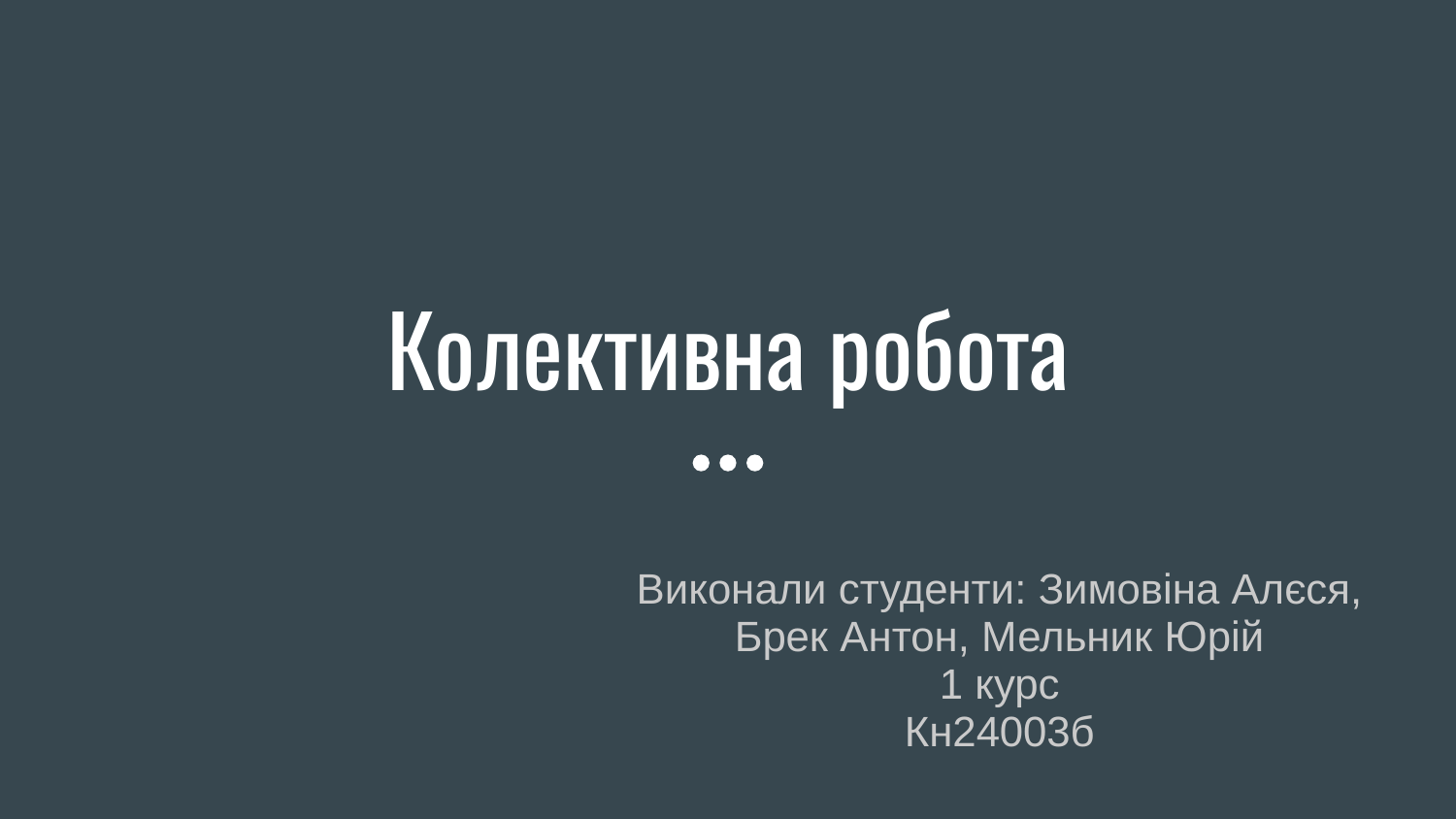

# Колективна робота
Виконали студенти: Зимовіна Алєся, Брек Антон, Мельник Юрій
1 курс
Кн24003б